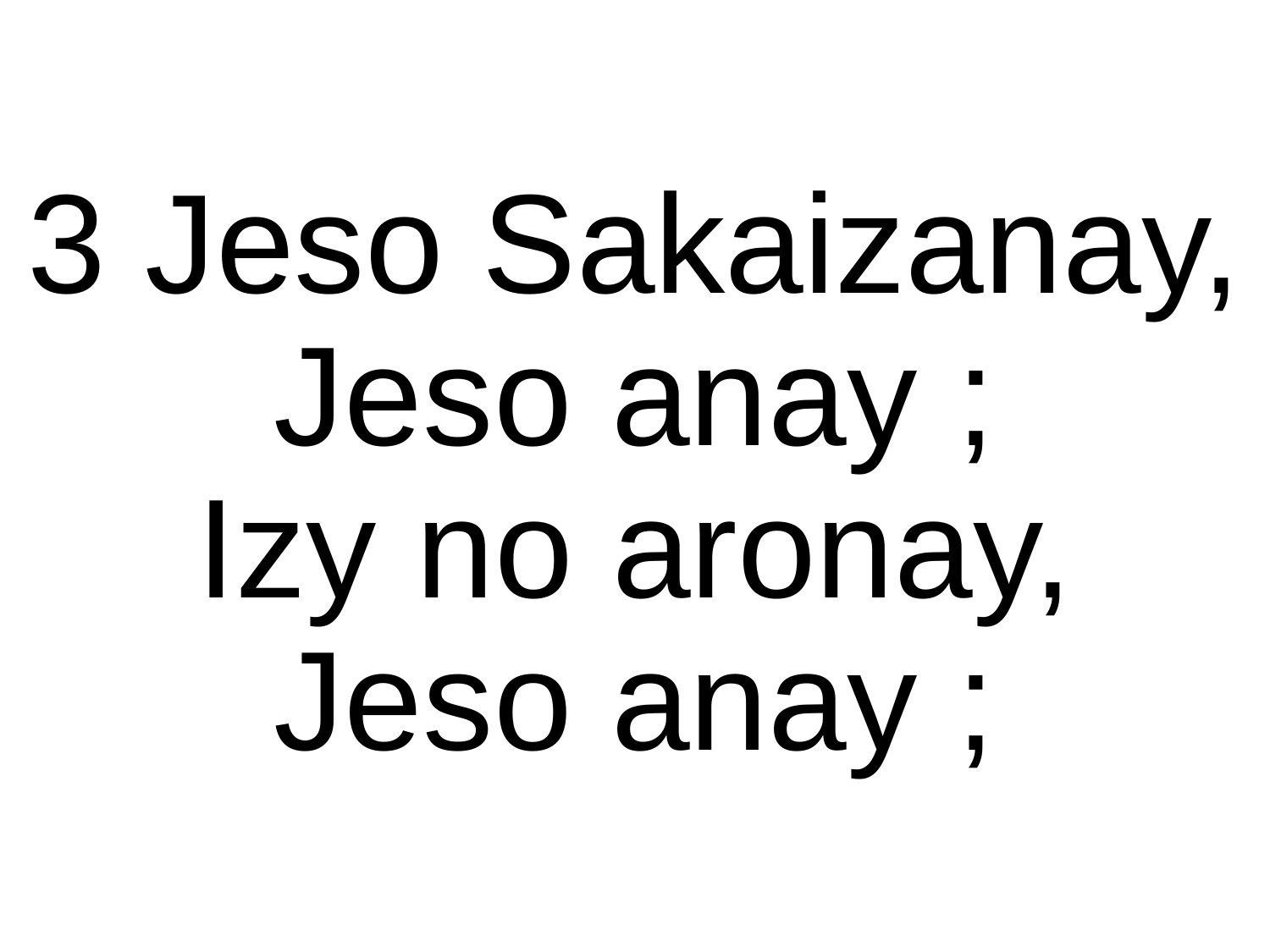

3 Jeso Sakaizanay,
Jeso anay ;
Izy no aronay,
Jeso anay ;